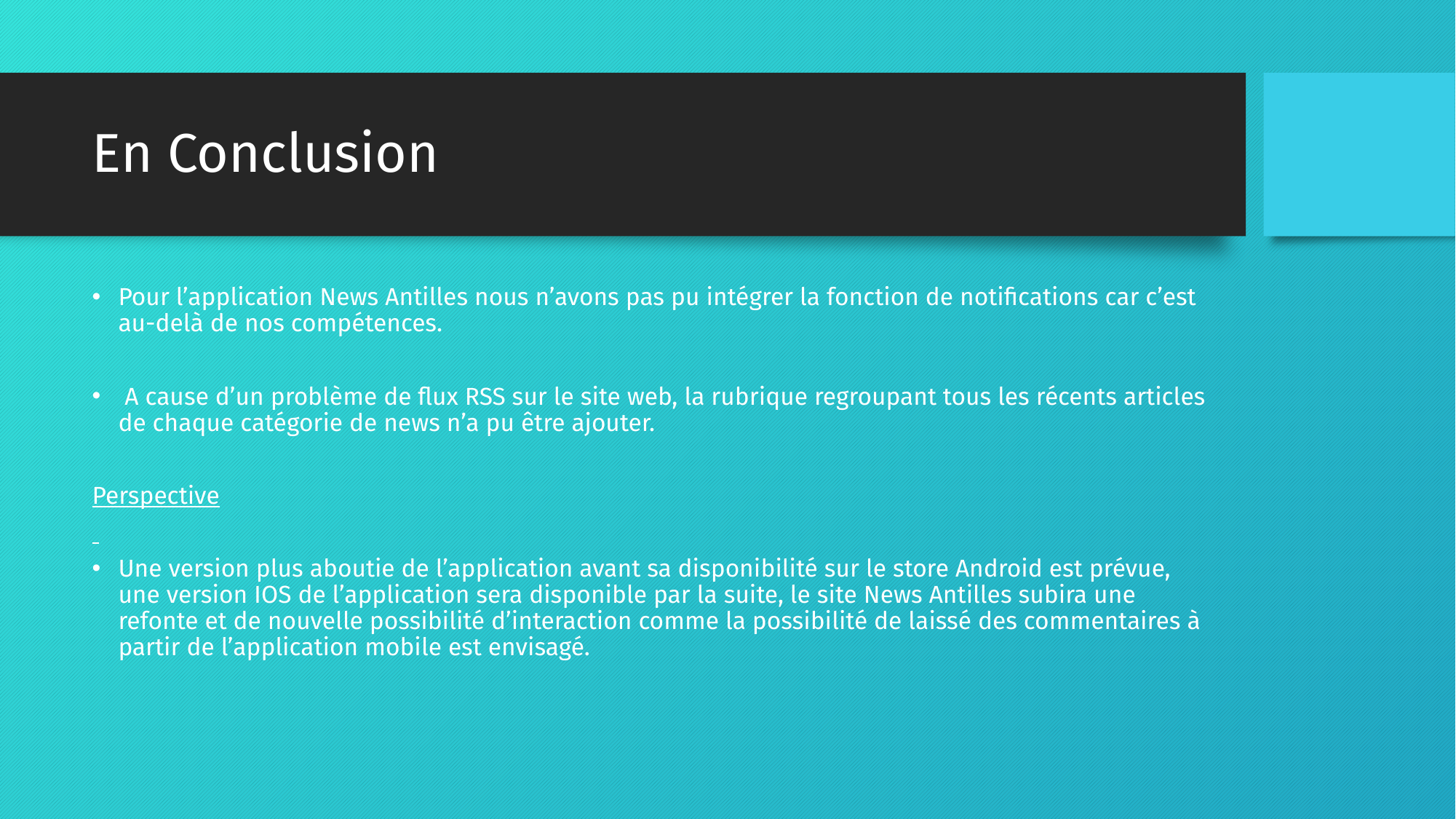

# En Conclusion
Pour l’application News Antilles nous n’avons pas pu intégrer la fonction de notifications car c’est au-delà de nos compétences.

 A cause d’un problème de flux RSS sur le site web, la rubrique regroupant tous les récents articles de chaque catégorie de news n’a pu être ajouter.

Perspective

Une version plus aboutie de l’application avant sa disponibilité sur le store Android est prévue, une version IOS de l’application sera disponible par la suite, le site News Antilles subira une refonte et de nouvelle possibilité d’interaction comme la possibilité de laissé des commentaires à partir de l’application mobile est envisagé.